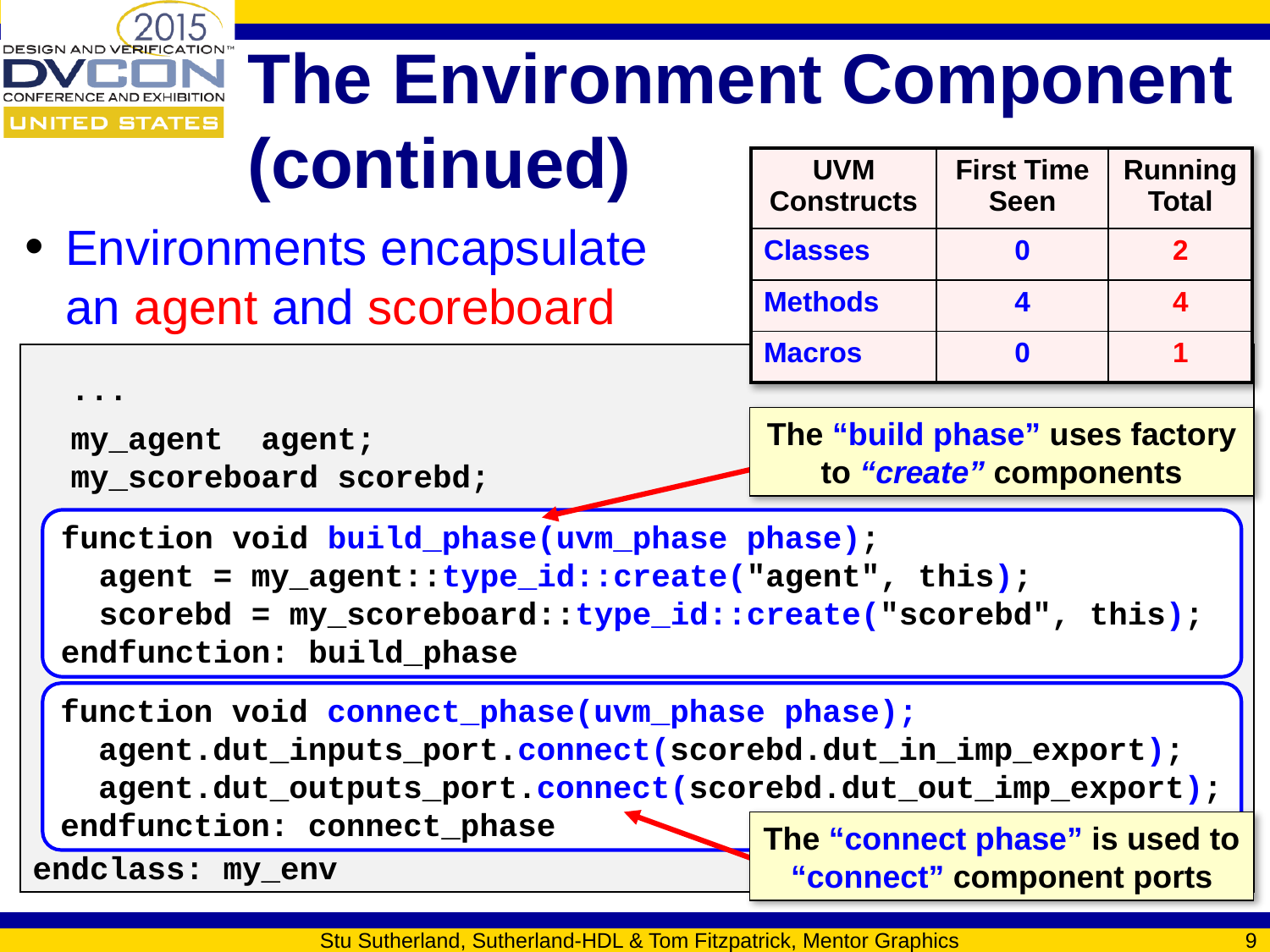

# The Environment Component (continued)
| UVM Constructs | First Time Seen | Running Total |
| --- | --- | --- |
| Classes | 0 | 2 |
| Methods | 4 | 4 |
| Macros | 0 | 1 |
Environments encapsulate
an agent and scoreboard
  ...
  my_agent  agent;
  my_scoreboard scorebd;

endclass: my_env
The “build phase” uses factory to “create” components
function void build_phase(uvm_phase phase);
  agent = my_agent::type_id::create("agent", this);
  scorebd = my_scoreboard::type_id::create("scorebd", this);
endfunction: build_phase
function void connect_phase(uvm_phase phase);
  agent.dut_inputs_port.connect(scorebd.dut_in_imp_export);
  agent.dut_outputs_port.connect(scorebd.dut_out_imp_export);
endfunction: connect_phase
The “connect phase” is used to “connect” component ports
Stu Sutherland, Sutherland-HDL & Tom Fitzpatrick, Mentor Graphics
9